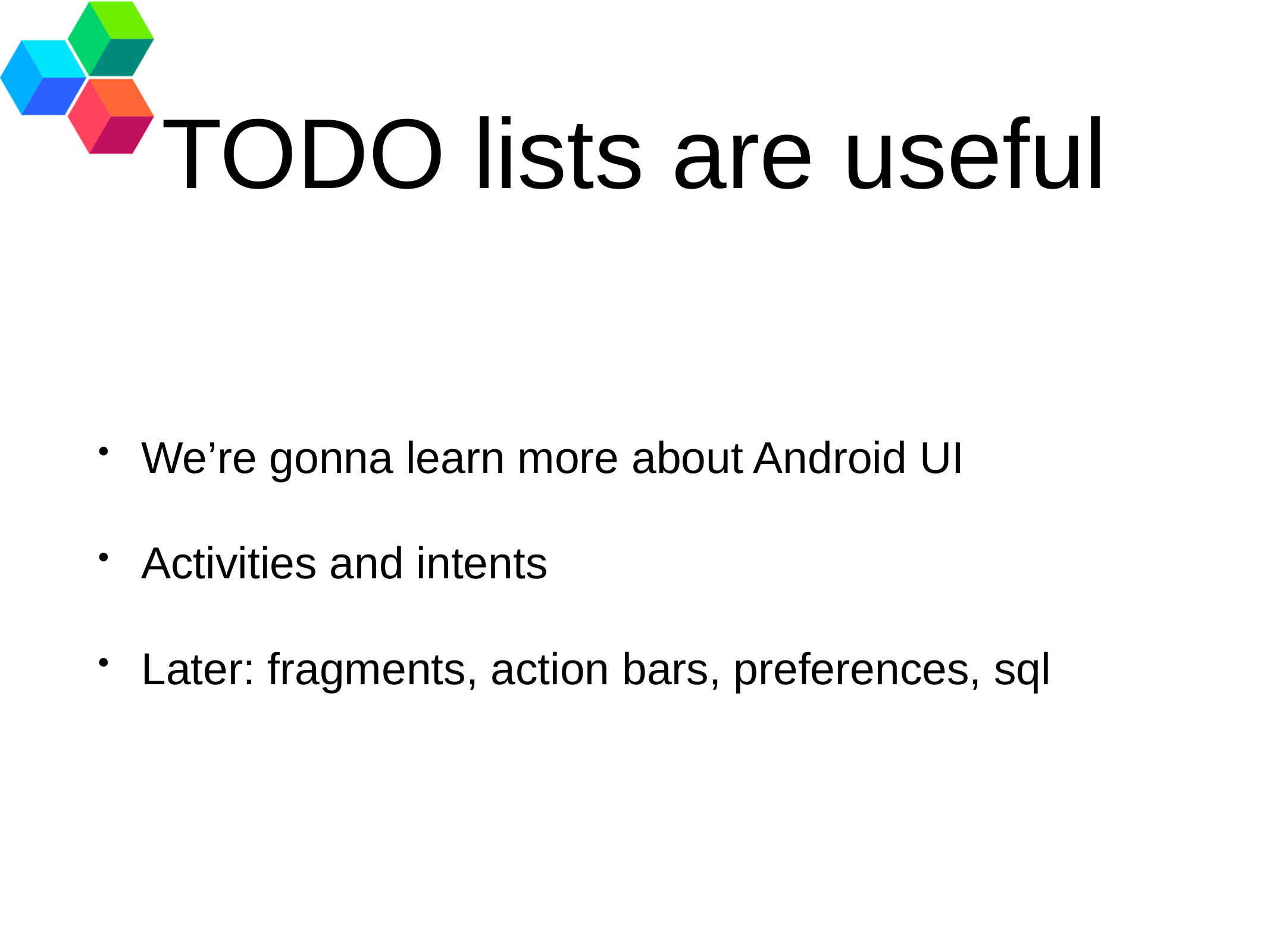

# TODO lists are useful
We’re gonna learn more about Android UI
Activities and intents
Later: fragments, action bars, preferences, sql